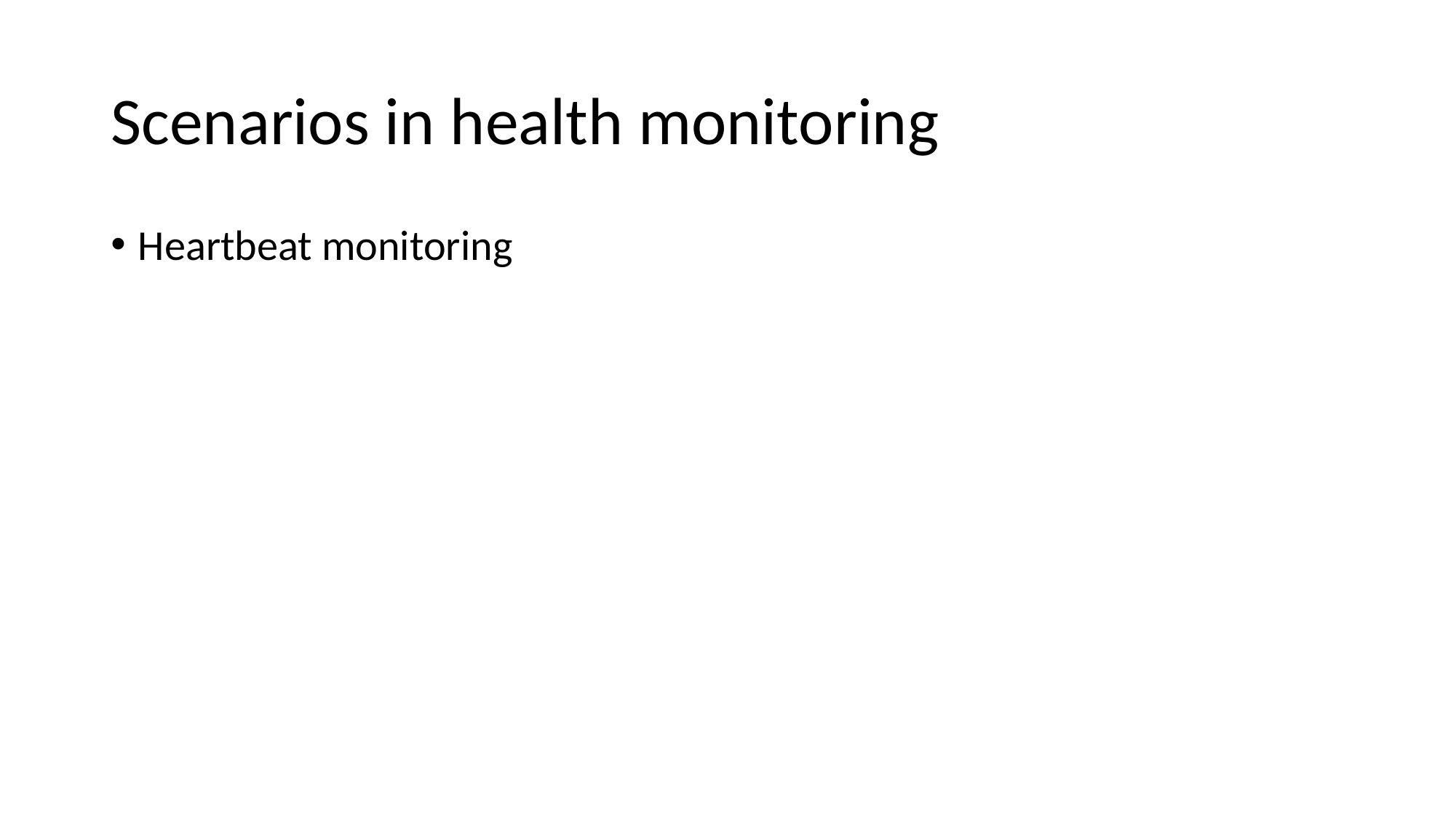

# Scenarios in health monitoring
Heartbeat monitoring